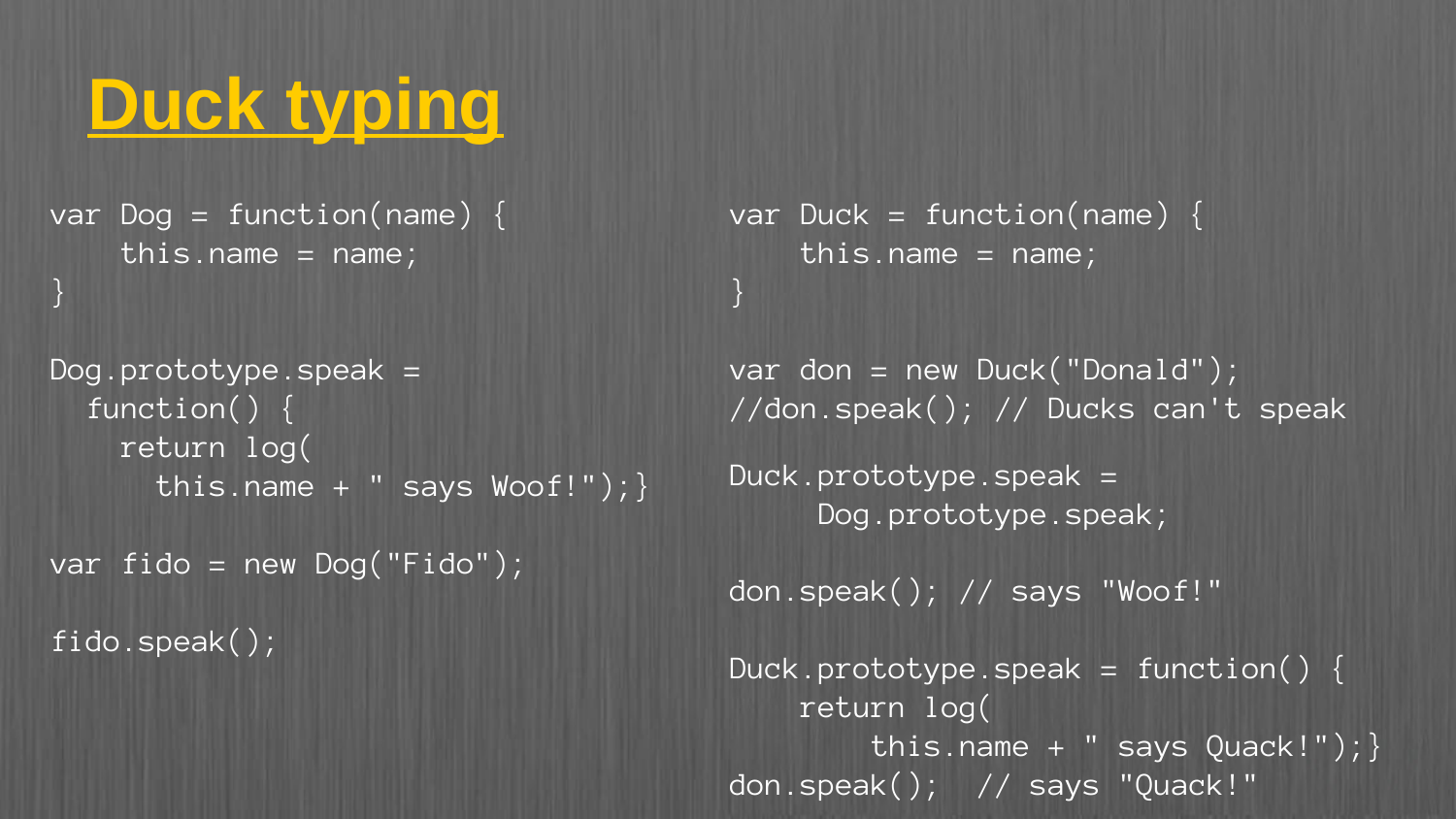

# Duck typing
var Dog = function(name) {
    this.name = name;
}

Dog.prototype.speak =
  function() {
    return log(
      this.name + " says Woof!");}

var fido = new Dog("Fido");
fido.speak();
var Duck = function(name) {
    this.name = name;
}
     
var don = new Duck("Donald");
//don.speak(); // Ducks can't speak
Duck.prototype.speak =
     Dog.prototype.speak;
don.speak(); // says "Woof!"
Duck.prototype.speak = function() {
    return log(
        this.name + " says Quack!");}
don.speak();  // says "Quack!"